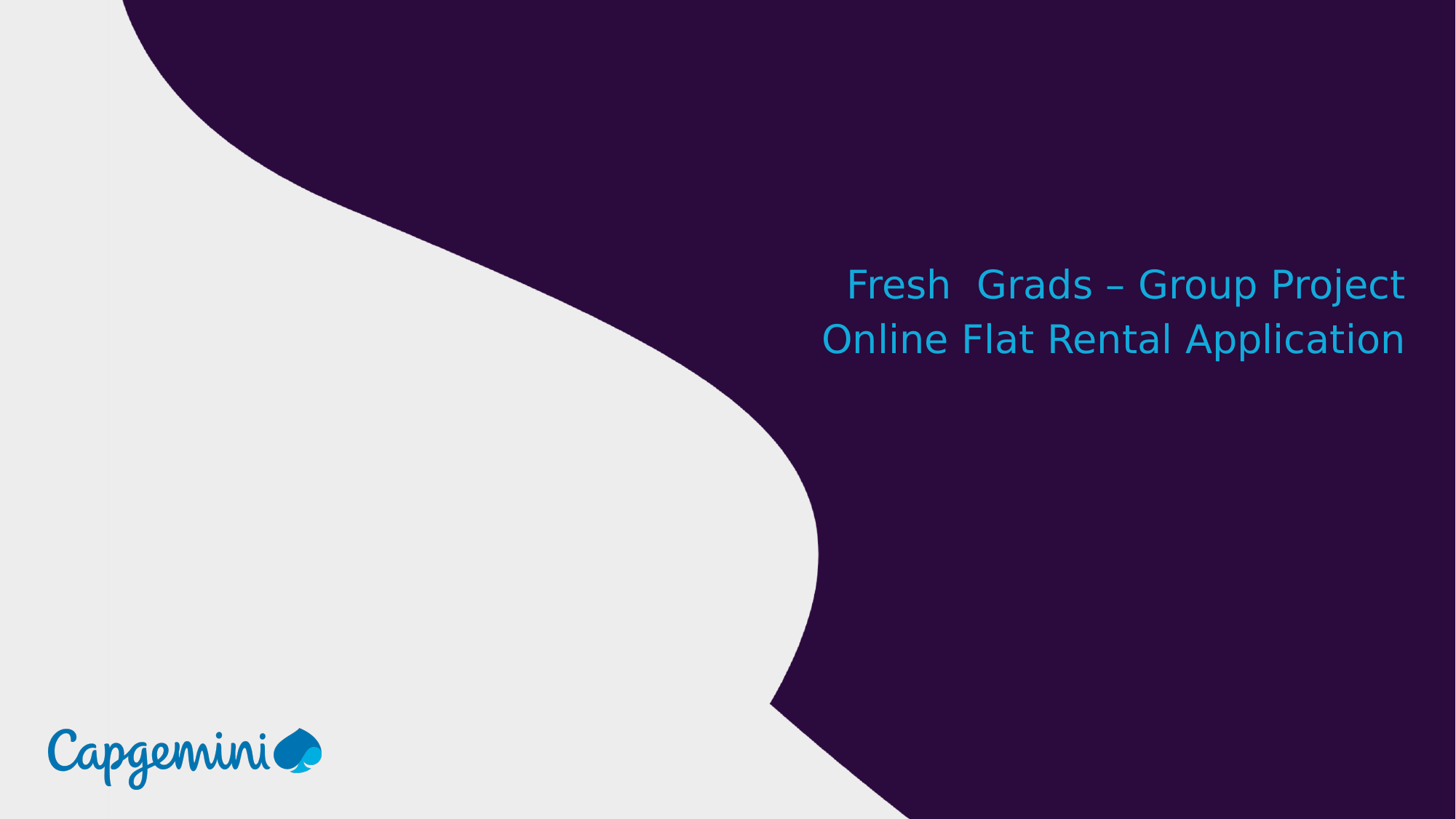

Fresh  Grads – Group Project
Online Flat Rental Application